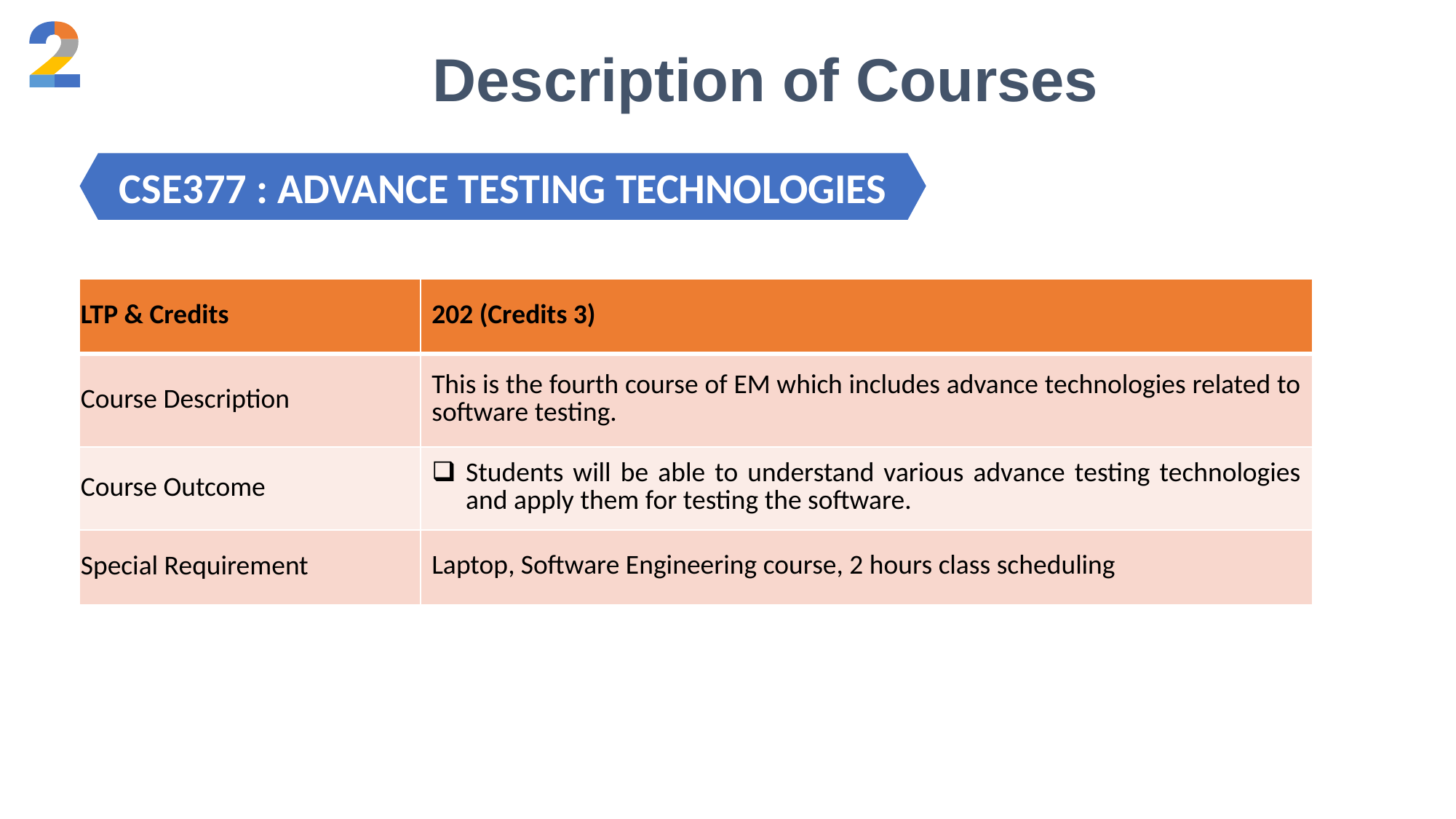

Description of Courses
CSE377 : ADVANCE TESTING TECHNOLOGIES
| LTP & Credits | 202 (Credits 3) |
| --- | --- |
| Course Description | This is the fourth course of EM which includes advance technologies related to software testing. |
| Course Outcome | Students will be able to understand various advance testing technologies and apply them for testing the software. |
| Special Requirement | Laptop, Software Engineering course, 2 hours class scheduling |